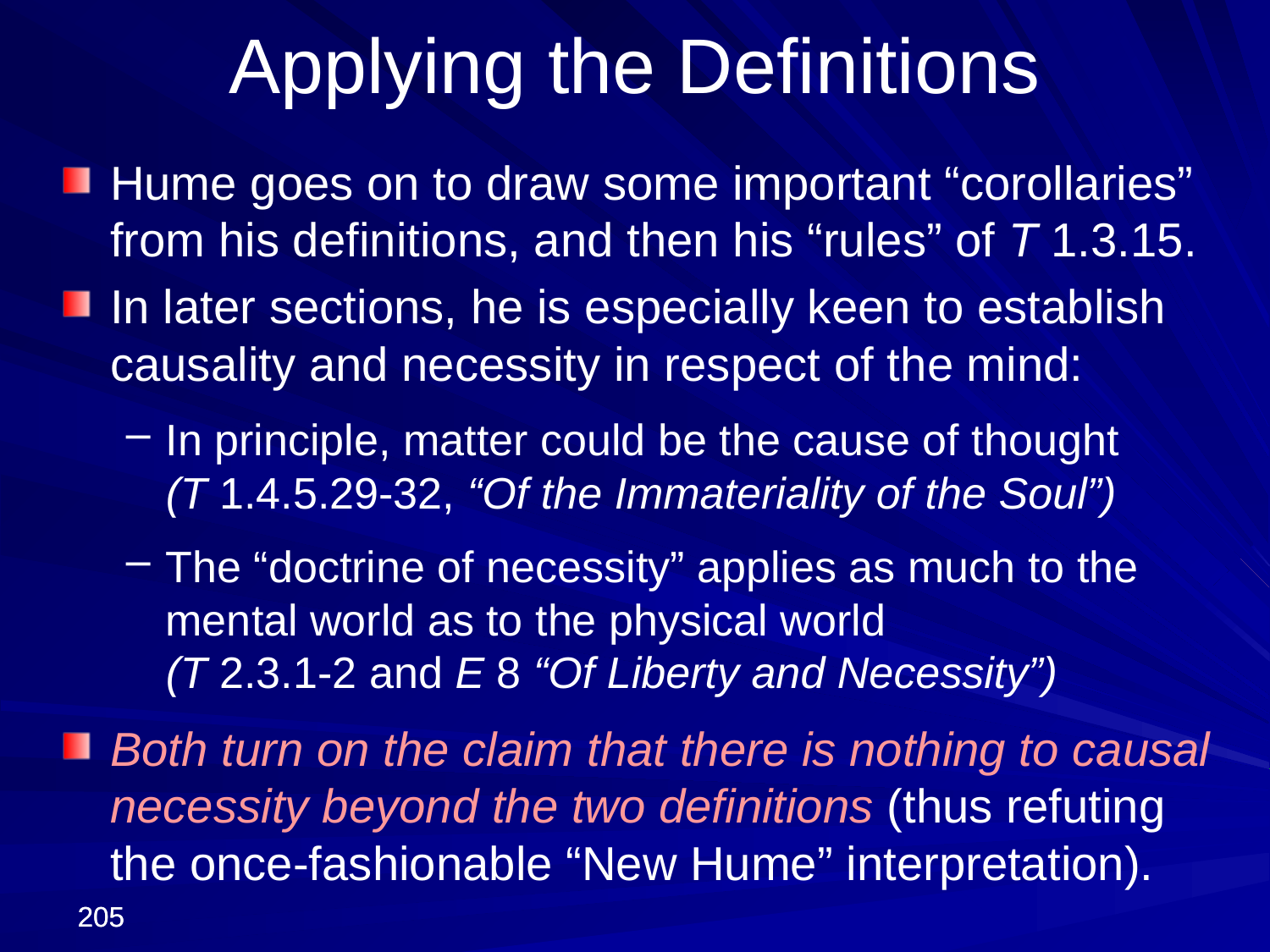

Applying the Definitions
Hume goes on to draw some important “corollaries” from his definitions, and then his “rules” of T 1.3.15.
In later sections, he is especially keen to establish causality and necessity in respect of the mind:
In principle, matter could be the cause of thought
(T 1.4.5.29-32, “Of the Immateriality of the Soul”)
The “doctrine of necessity” applies as much to the mental world as to the physical world
(T 2.3.1-2 and E 8 “Of Liberty and Necessity”)
Both turn on the claim that there is nothing to causal necessity beyond the two definitions (thus refuting the once-fashionable “New Hume” interpretation).
205
205